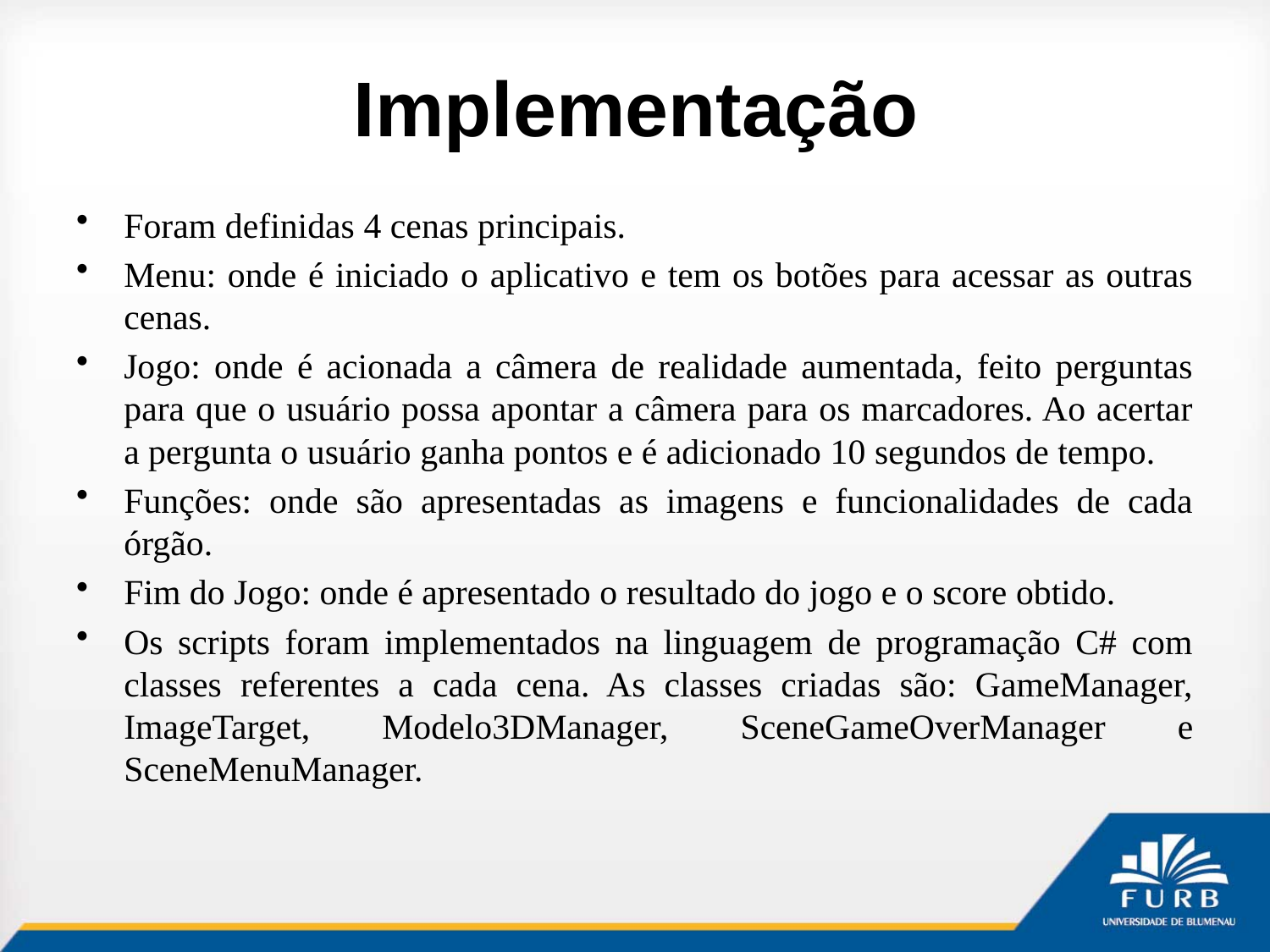

# Implementação
Foram definidas 4 cenas principais.
Menu: onde é iniciado o aplicativo e tem os botões para acessar as outras cenas.
Jogo: onde é acionada a câmera de realidade aumentada, feito perguntas para que o usuário possa apontar a câmera para os marcadores. Ao acertar a pergunta o usuário ganha pontos e é adicionado 10 segundos de tempo.
Funções: onde são apresentadas as imagens e funcionalidades de cada órgão.
Fim do Jogo: onde é apresentado o resultado do jogo e o score obtido.
Os scripts foram implementados na linguagem de programação C# com classes referentes a cada cena. As classes criadas são: GameManager, ImageTarget, Modelo3DManager, SceneGameOverManager e SceneMenuManager.